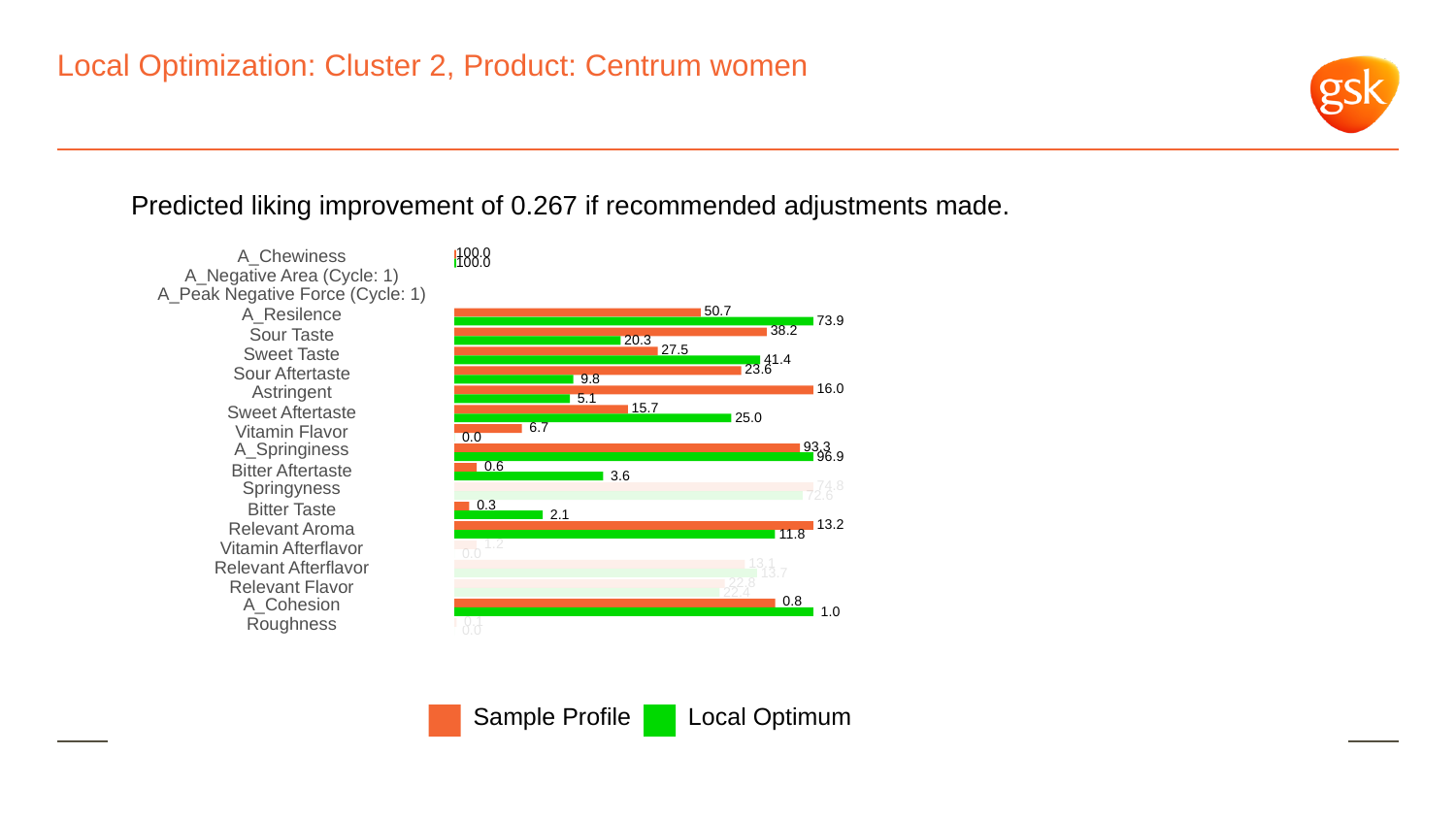

# Local Optimization: Cluster 2, Product: Centrum women

Predicted liking improvement of 0.267 if recommended adjustments made.

A_Chewiness
100.0

100.0

A_Negative Area (Cycle: 1)
A_Peak Negative Force (Cycle: 1)
 50.7
A_Resilence

 73.9

 38.2

Sour Taste
 20.3

 27.5

Sweet Taste
 41.4

 23.6

Sour Aftertaste
  9.8

Astringent
 16.0

  5.1

 15.7

Sweet Aftertaste
 25.0

  6.7

Vitamin Flavor
  0.0

A_Springiness
 93.3

 96.9

  0.6

Bitter Aftertaste
  3.6

Springyness
 74.8

 72.6

  0.3

Bitter Taste
  2.1

 13.2

Relevant Aroma
 11.8

  1.2

Vitamin Afterflavor
  0.0

 13.1

Relevant Afterflavor
 13.7

 22.8

Relevant Flavor
 22.4

A_Cohesion
  0.8

  1.0

Roughness
  0.1

  0.0

Local Optimum
Sample Profile